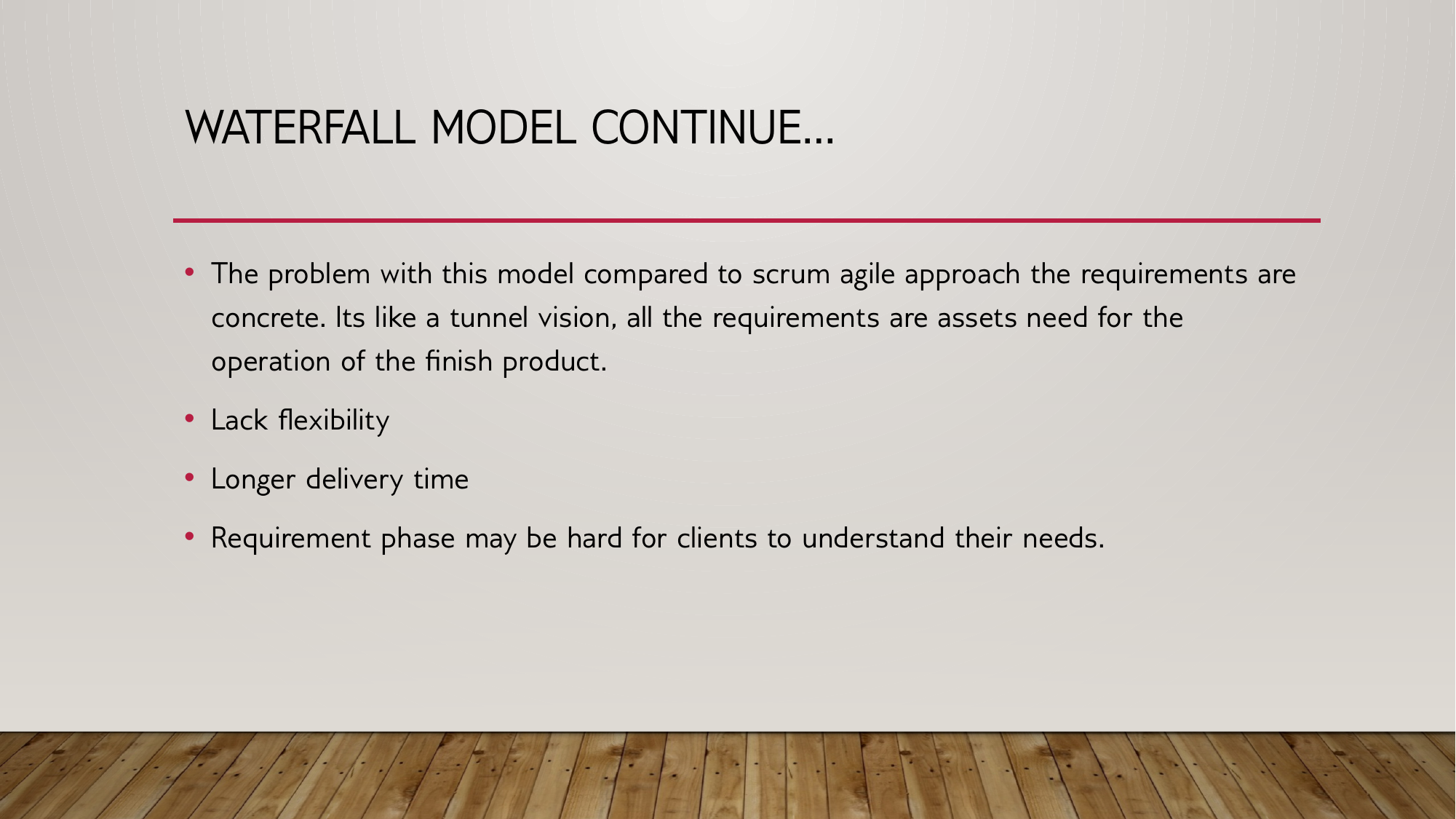

# Waterfall Model continue…
The problem with this model compared to scrum agile approach the requirements are concrete. Its like a tunnel vision, all the requirements are assets need for the operation of the finish product.
Lack flexibility
Longer delivery time
Requirement phase may be hard for clients to understand their needs.